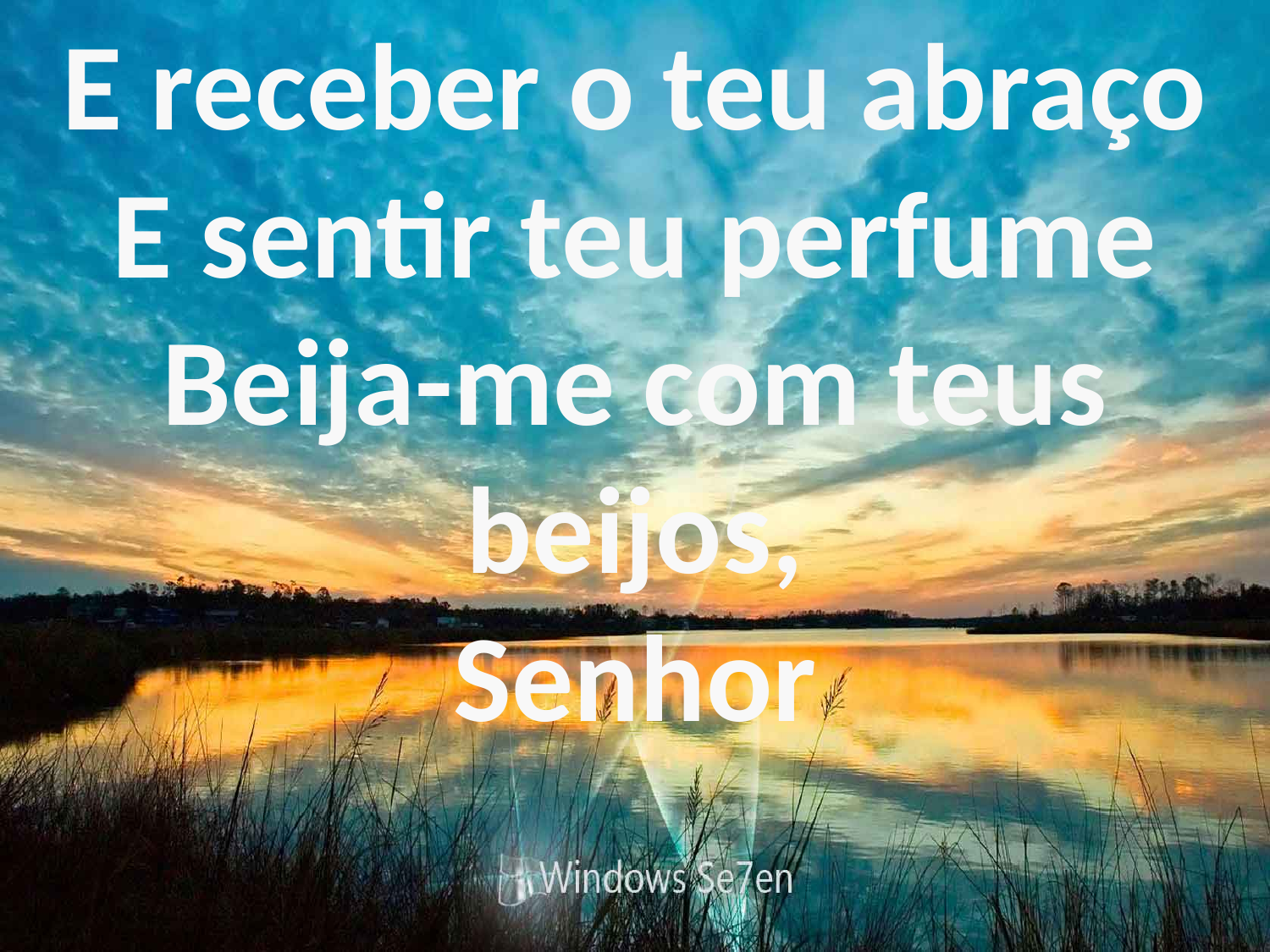

E receber o teu abraço
E sentir teu perfume
Beija-me com teus beijos,
Senhor